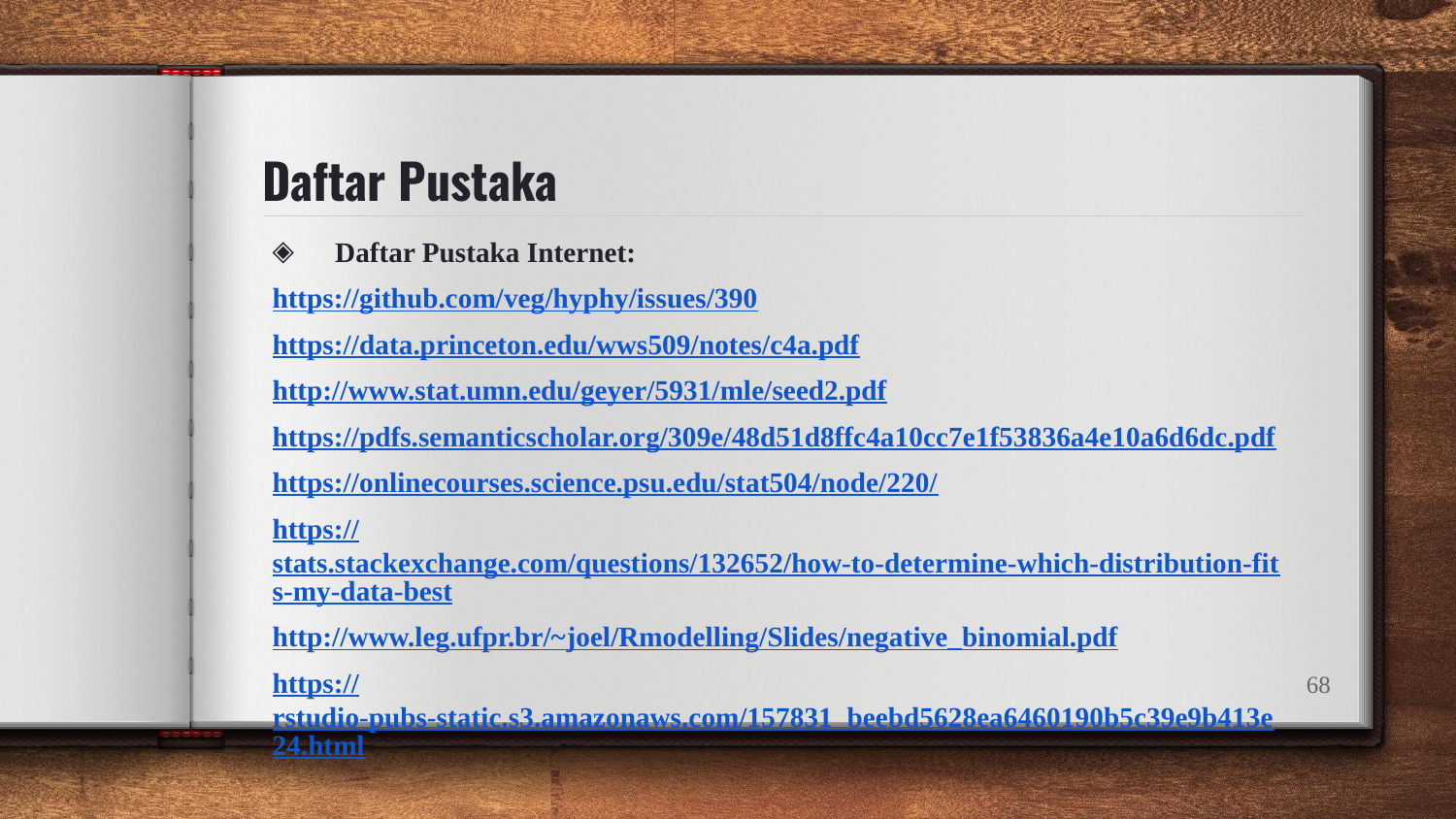

# Daftar Pustaka
Daftar Pustaka Internet:
https://github.com/veg/hyphy/issues/390
https://data.princeton.edu/wws509/notes/c4a.pdf
http://www.stat.umn.edu/geyer/5931/mle/seed2.pdf
https://pdfs.semanticscholar.org/309e/48d51d8ffc4a10cc7e1f53836a4e10a6d6dc.pdf
https://onlinecourses.science.psu.edu/stat504/node/220/
https://stats.stackexchange.com/questions/132652/how-to-determine-which-distribution-fits-my-data-best
http://www.leg.ufpr.br/~joel/Rmodelling/Slides/negative_binomial.pdf
https://rstudio-pubs-static.s3.amazonaws.com/157831_beebd5628ea6460190b5c39e9b413e24.html

68